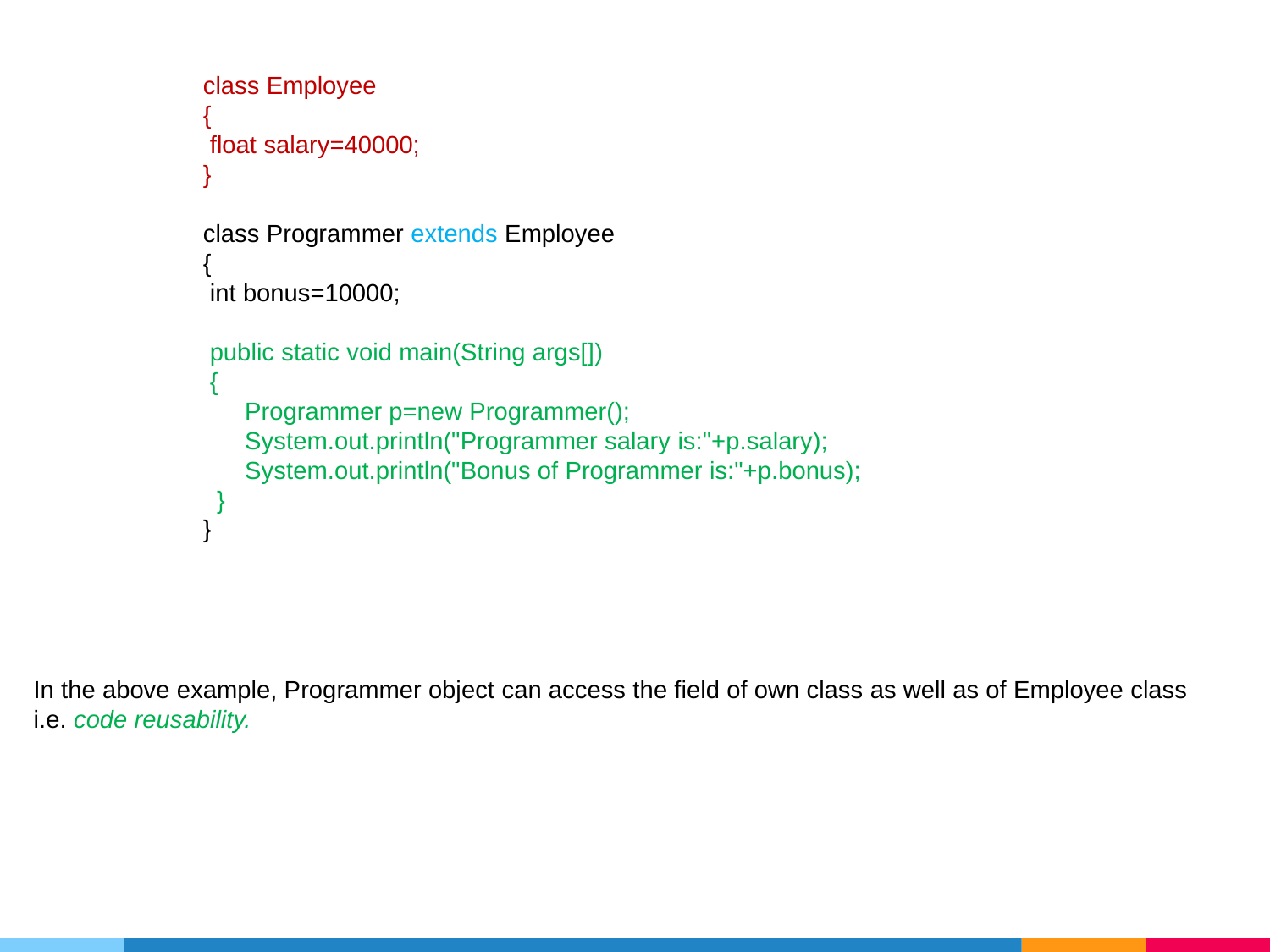

class Employee
{
 float salary=40000;
}

class Programmer extends Employee
{
 int bonus=10000;

 public static void main(String args[])
 {
      Programmer p=new Programmer();
      System.out.println("Programmer salary is:"+p.salary);
      System.out.println("Bonus of Programmer is:"+p.bonus);
  }
}
In the above example, Programmer object can access the field of own class as well as of Employee class i.e. code reusability.